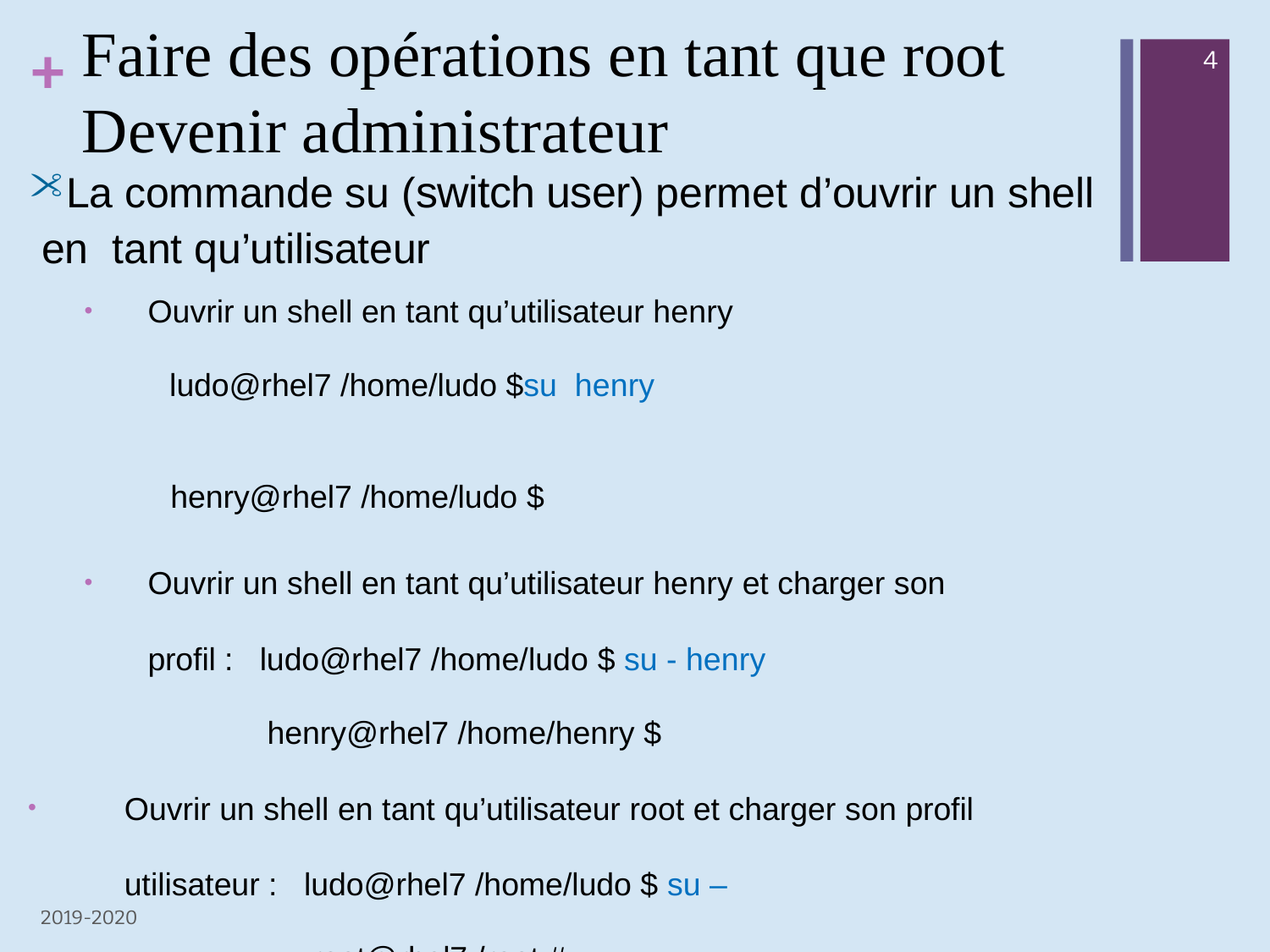

# Faire des opérations en tant que root Devenir administrateur
4
La commande su (switch user) permet d’ouvrir un shell
 en  tant qu’utilisateur
Ouvrir un shell en tant qu’utilisateur henry
      ludo@rhel7 /home/ludo $su  henry
      henry@rhel7 /home/ludo $
Ouvrir un shell en tant qu’utilisateur henry et charger son profil :   ludo@rhel7 /home/ludo $ su - henry
                 henry@rhel7 /home/henry $
Ouvrir un shell en tant qu’utilisateur root et charger son profil utilisateur :   ludo@rhel7 /home/ludo $ su –
               root@rhel7 /root #
2019-2020